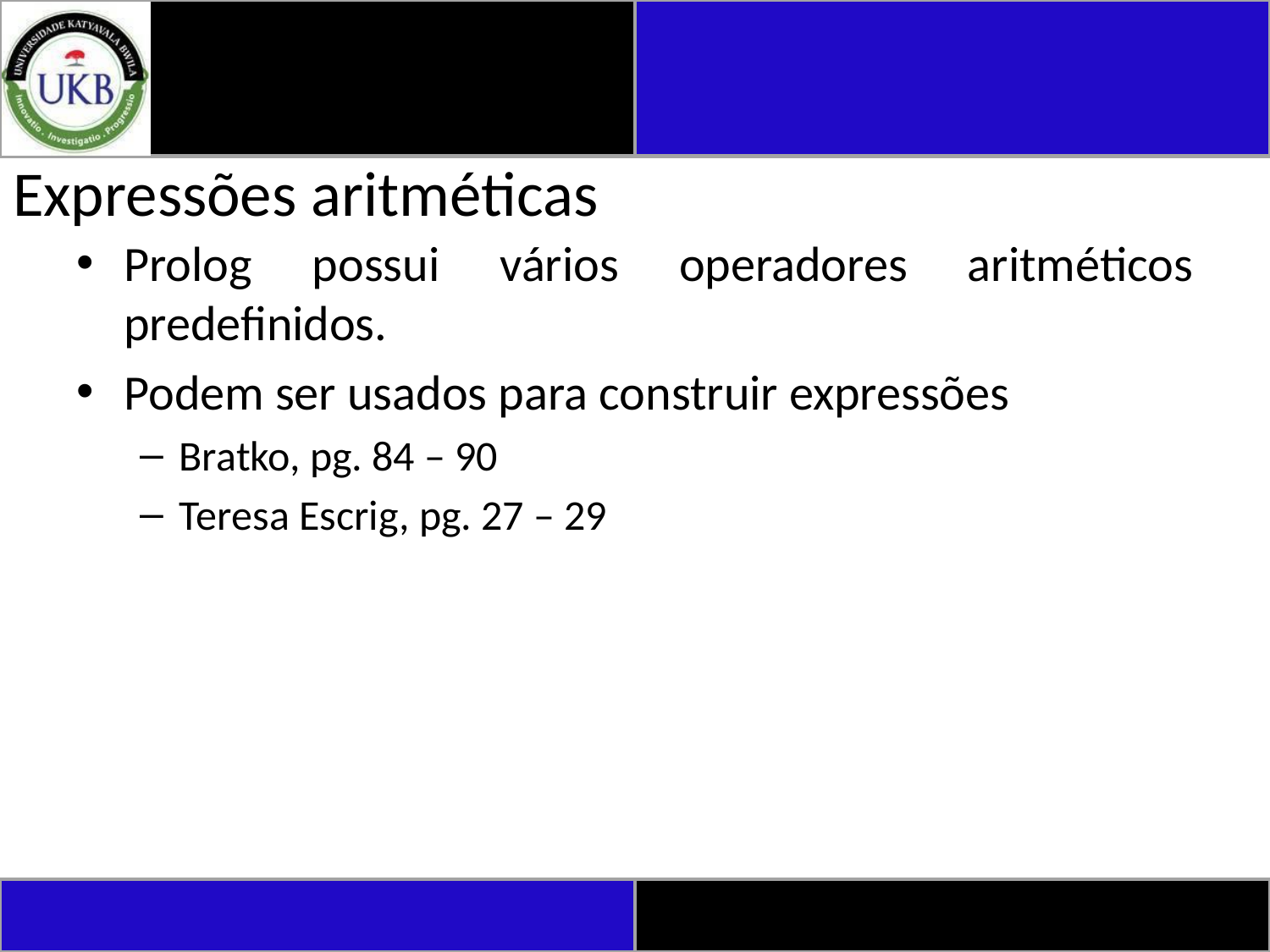

# Expressões aritméticas
Prolog possui vários operadores aritméticos predefinidos.
Podem ser usados para construir expressões
Bratko, pg. 84 – 90
Teresa Escrig, pg. 27 – 29